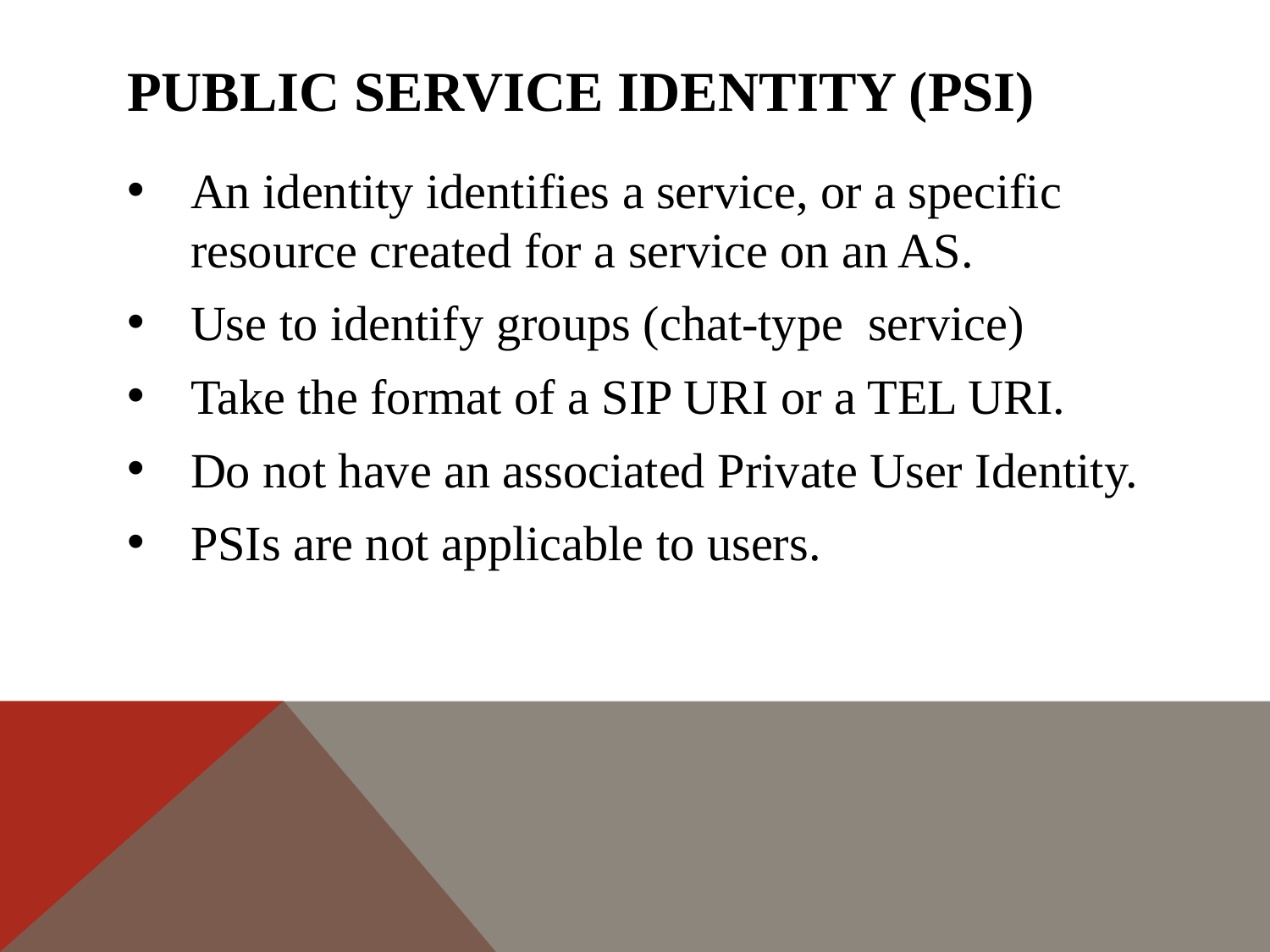

# Public service identity (PSI)
An identity identifies a service, or a specific resource created for a service on an AS.
Use to identify groups (chat-type  service)
Take the format of a SIP URI or a TEL URI.
Do not have an associated Private User Identity.
PSIs are not applicable to users.